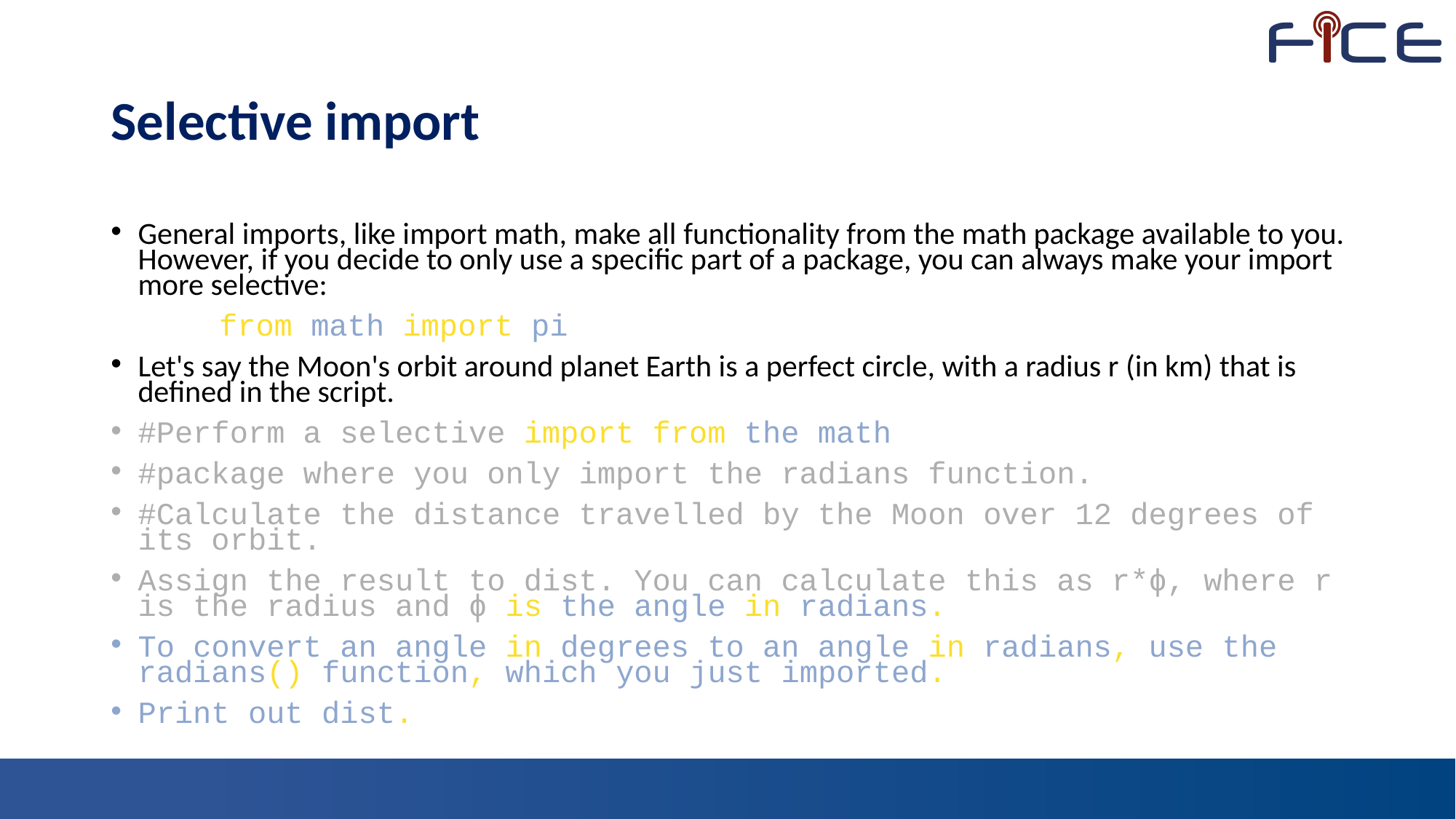

# Selective import
General imports, like import math, make all functionality from the math package available to you. However, if you decide to only use a specific part of a package, you can always make your import more selective:
	from math import pi
Let's say the Moon's orbit around planet Earth is a perfect circle, with a radius r (in km) that is defined in the script.
#Perform a selective import from the math
#package where you only import the radians function.
#Calculate the distance travelled by the Moon over 12 degrees of its orbit.
Assign the result to dist. You can calculate this as r*ϕ, where r is the radius and ϕ is the angle in radians.
To convert an angle in degrees to an angle in radians, use the radians() function, which you just imported.
Print out dist.